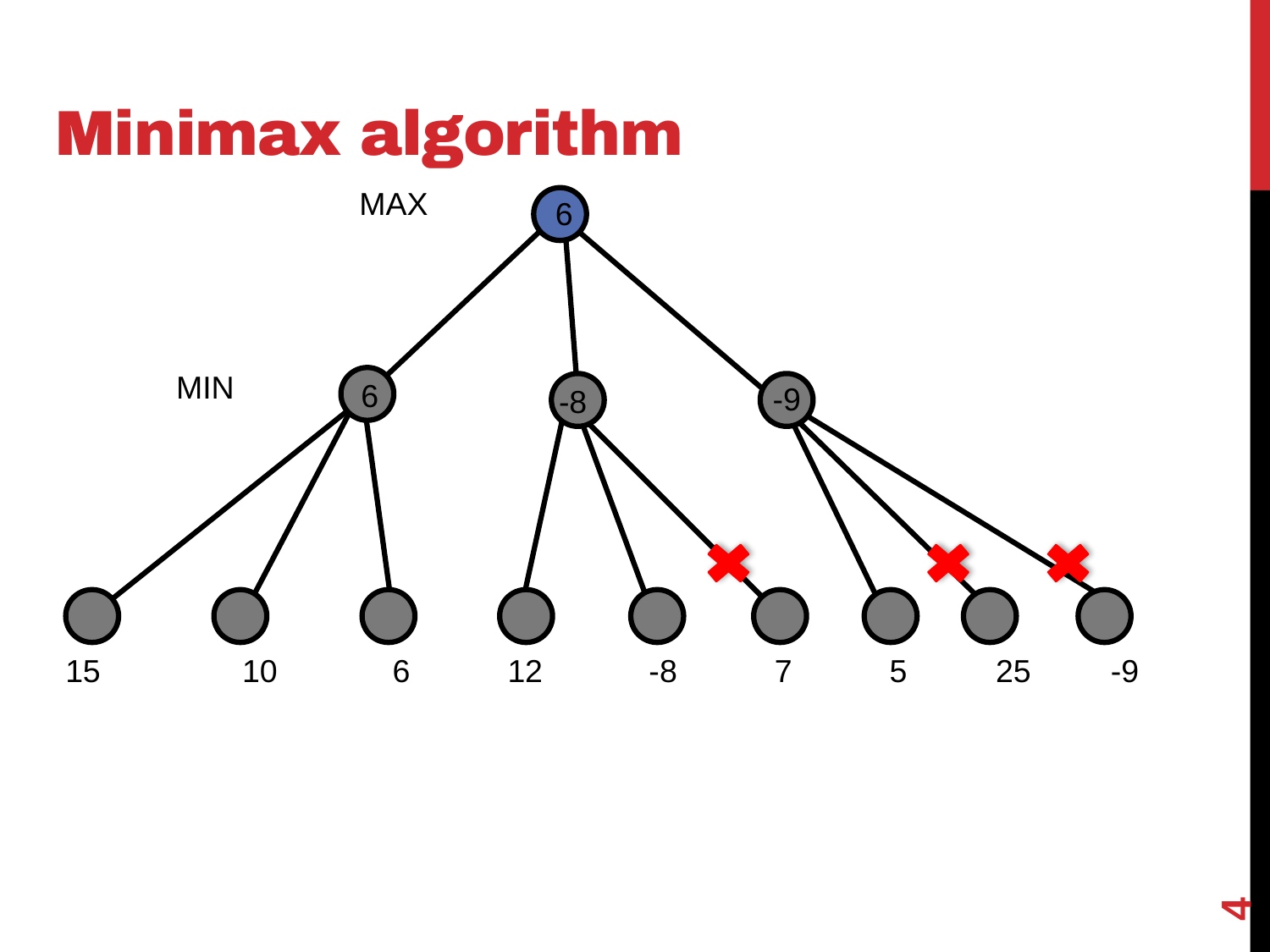

# Minimax algorithm
MAX

6

MIN

6
-9

-8

15                10             6           12            -8           7           5          25         -9
4